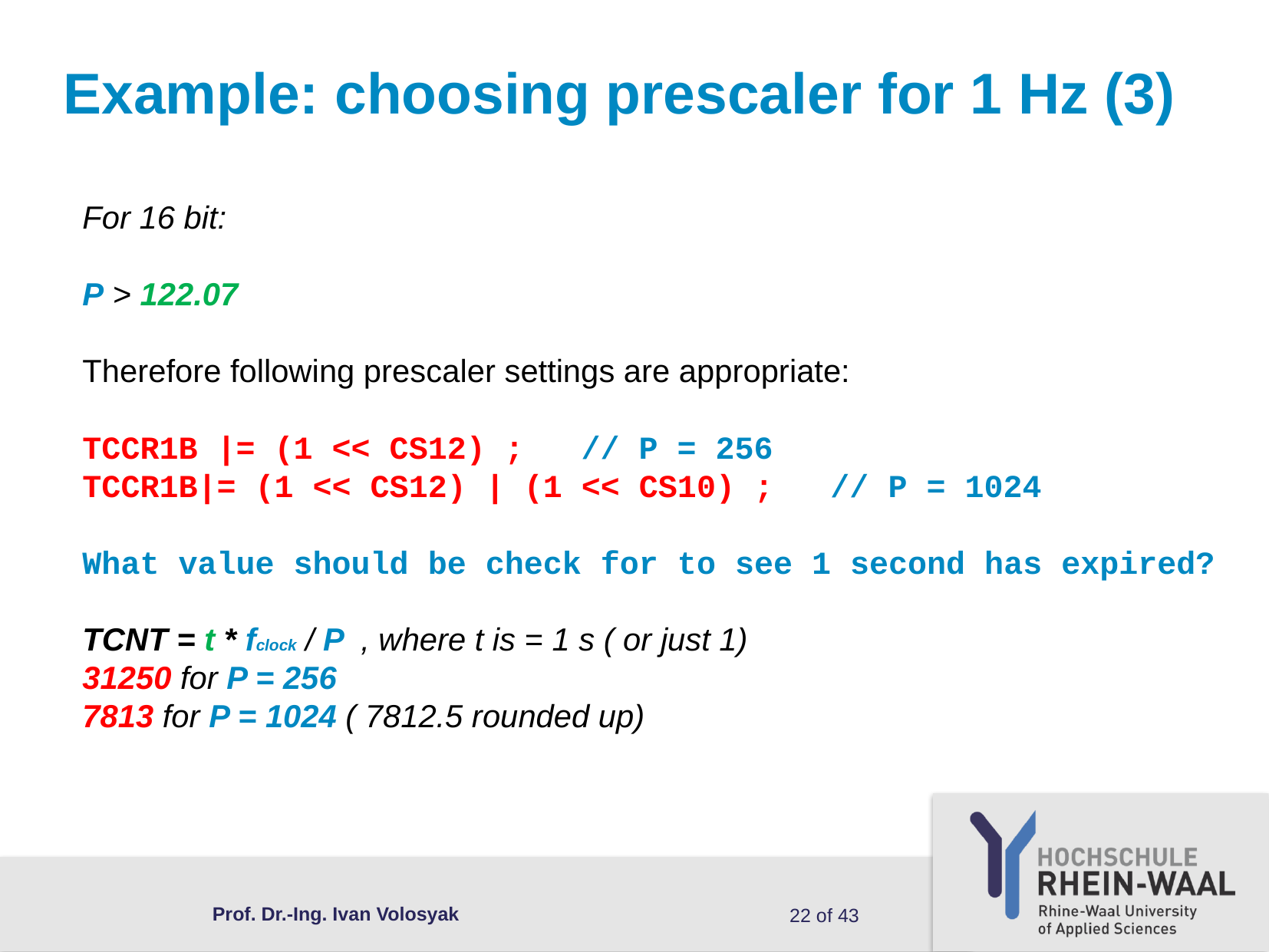

Example: choosing prescaler for 1 Hz (3)

For 16 bit:

P > 122.07

Therefore following prescaler settings are appropriate:

TCCR1B |= (1 << CS12) ;   // P = 256
TCCR1B|= (1 << CS12) | (1 << CS10) ;   // P = 1024

What value should be check for to see 1 second has expired?

TCNT = t * fclock / P  , where t is = 1 s ( or just 1)
31250 for P = 256
7813 for P = 1024 ( 7812.5 rounded up)

Prof. Dr.-Ing. Ivan Volosyak